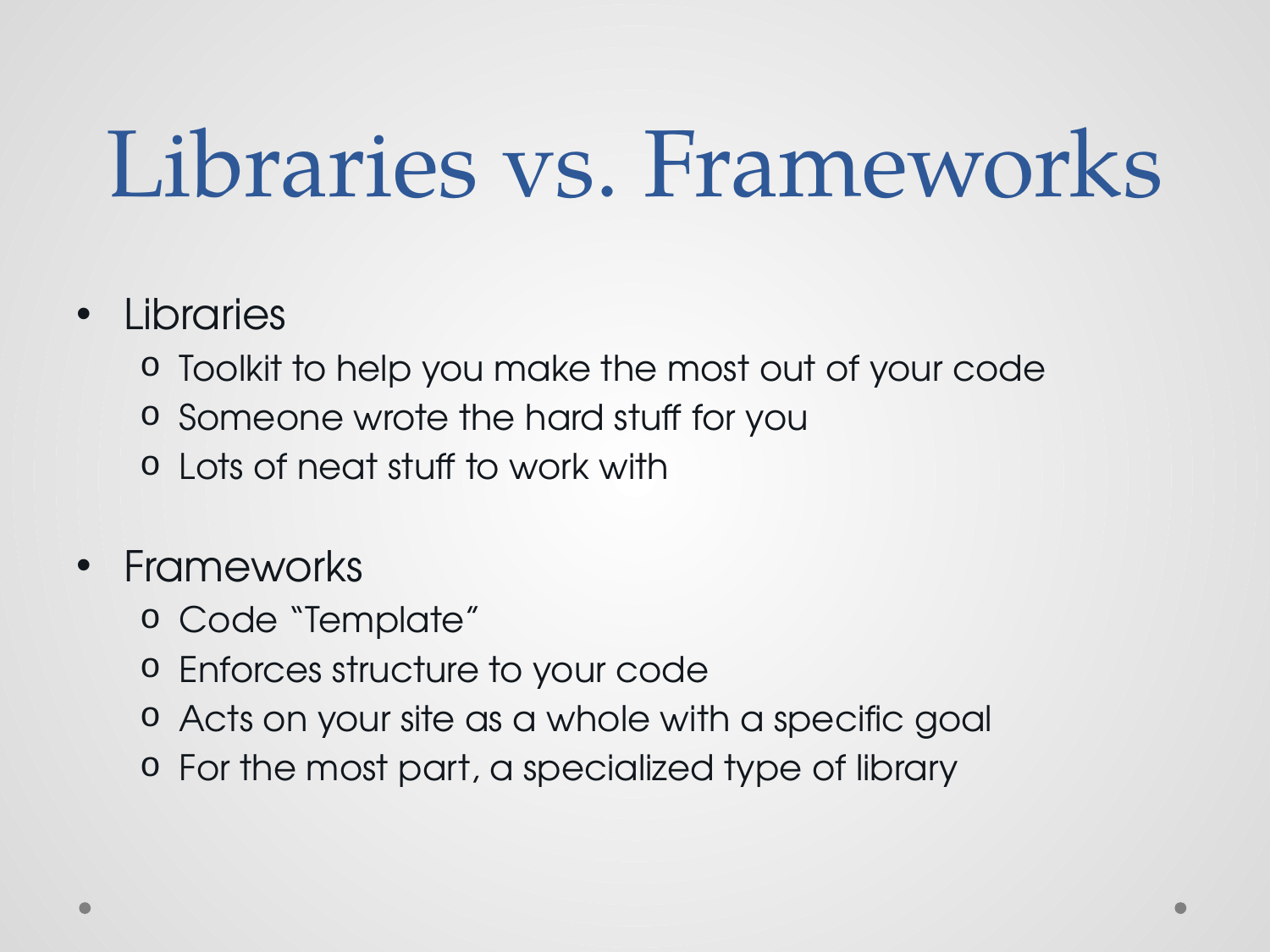

# Libraries vs. Frameworks

Libraries
Toolkit to help you make the most out of your code
Someone wrote the hard stuff for you
Lots of neat stuff to work with

Frameworks
Code “Template”
Enforces structure to your code
Acts on your site as a whole with a specific goal
For the most part, a specialized type of library